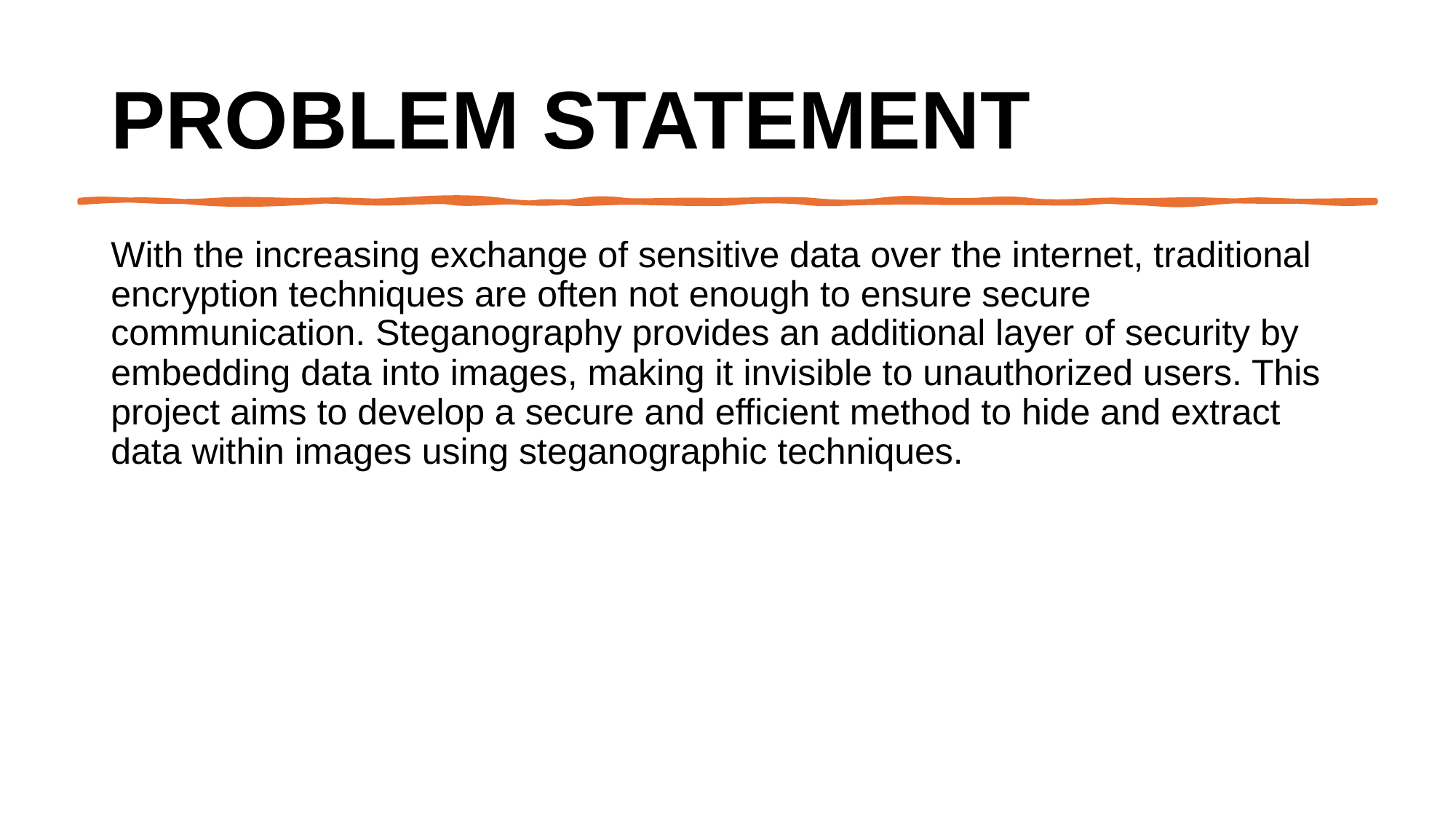

# Problem Statement

With the increasing exchange of sensitive data over the internet, traditional encryption techniques are often not enough to ensure secure communication. Steganography provides an additional layer of security by embedding data into images, making it invisible to unauthorized users. This project aims to develop a secure and efficient method to hide and extract data within images using steganographic techniques.